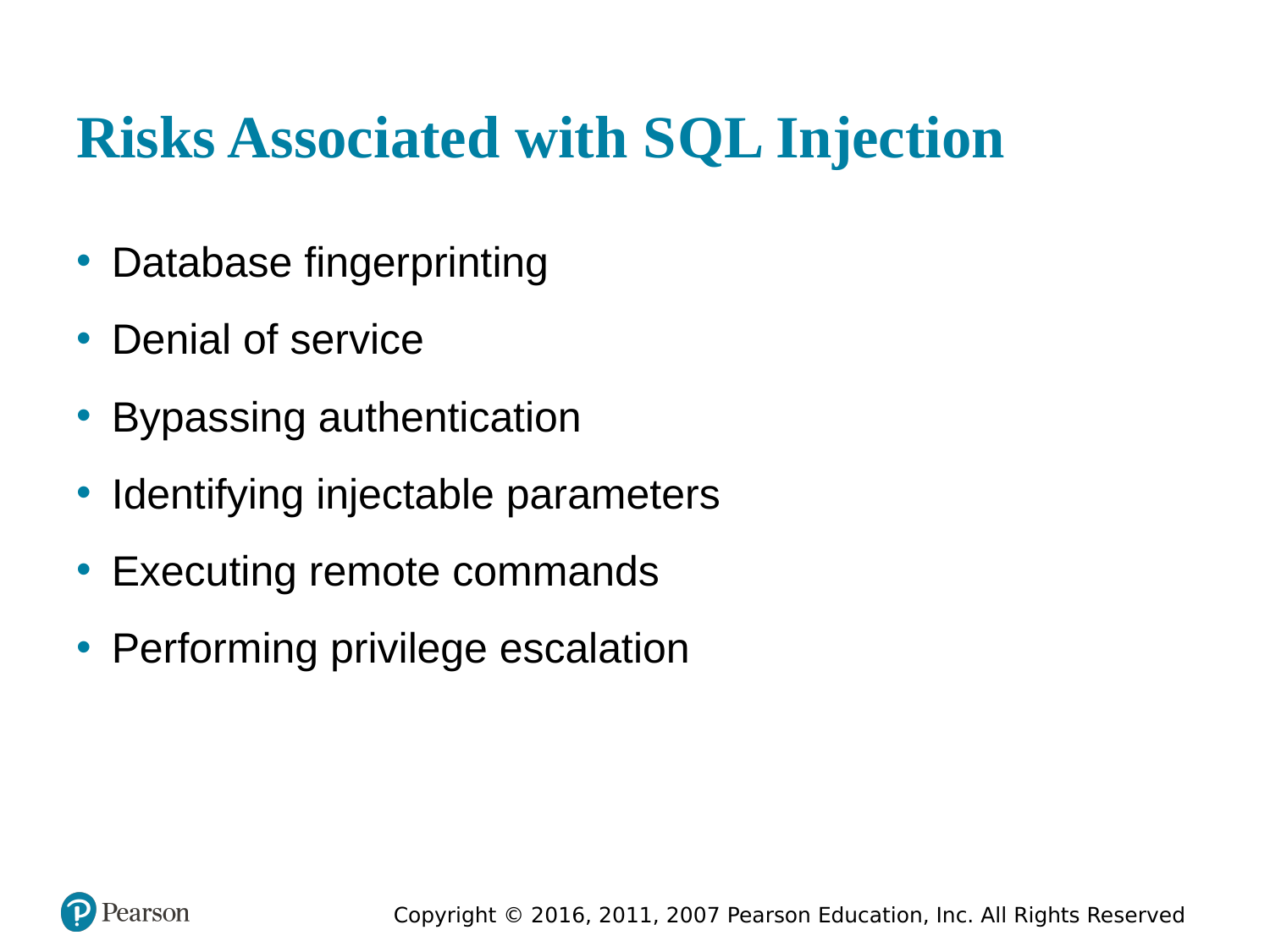

# Risks Associated with S Q L Injection
Database fingerprinting
Denial of service
Bypassing authentication
Identifying injectable parameters
Executing remote commands
Performing privilege escalation